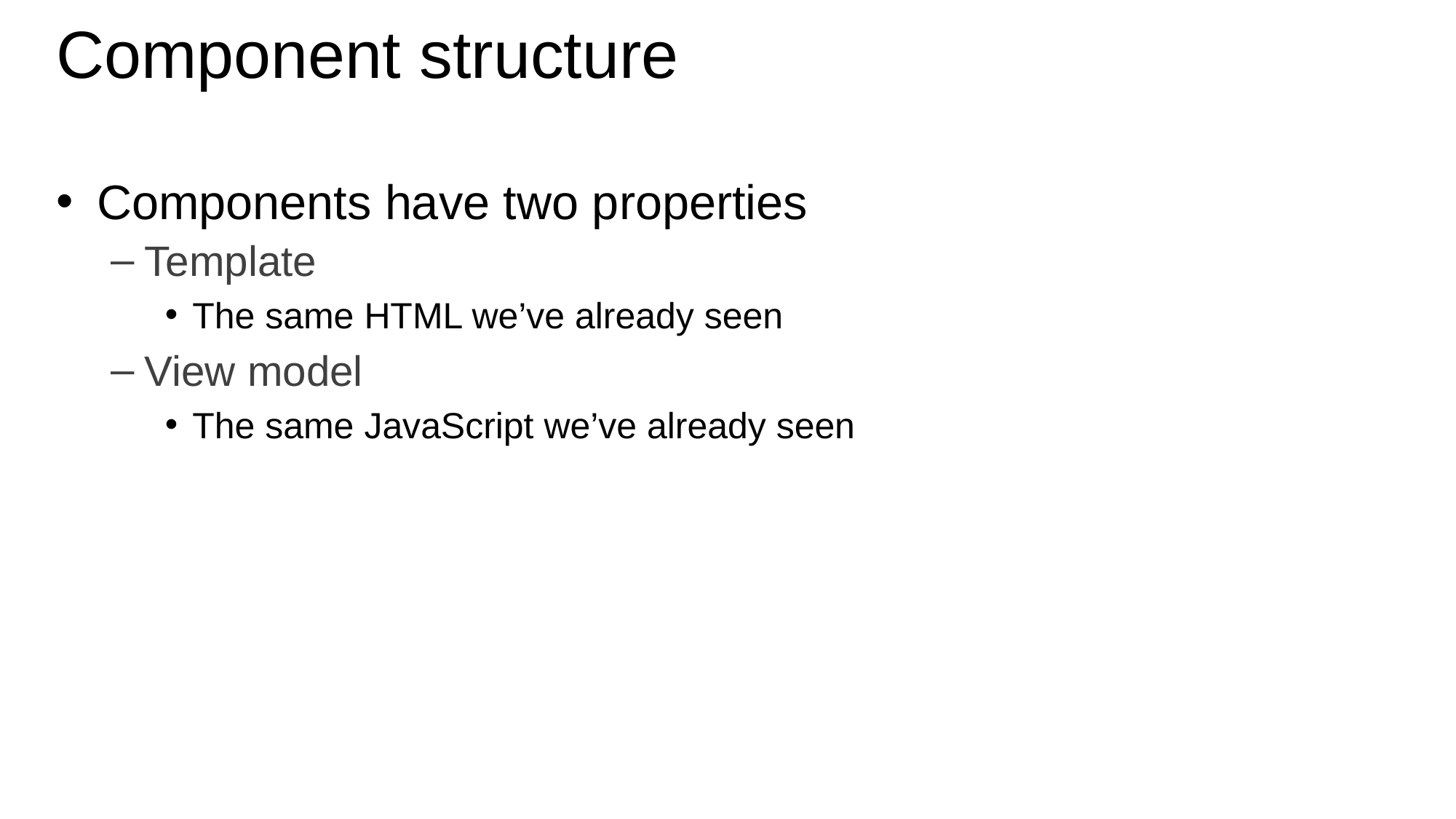

# Component structure
Components have two properties
Template
The same HTML we’ve already seen
View model
The same JavaScript we’ve already seen